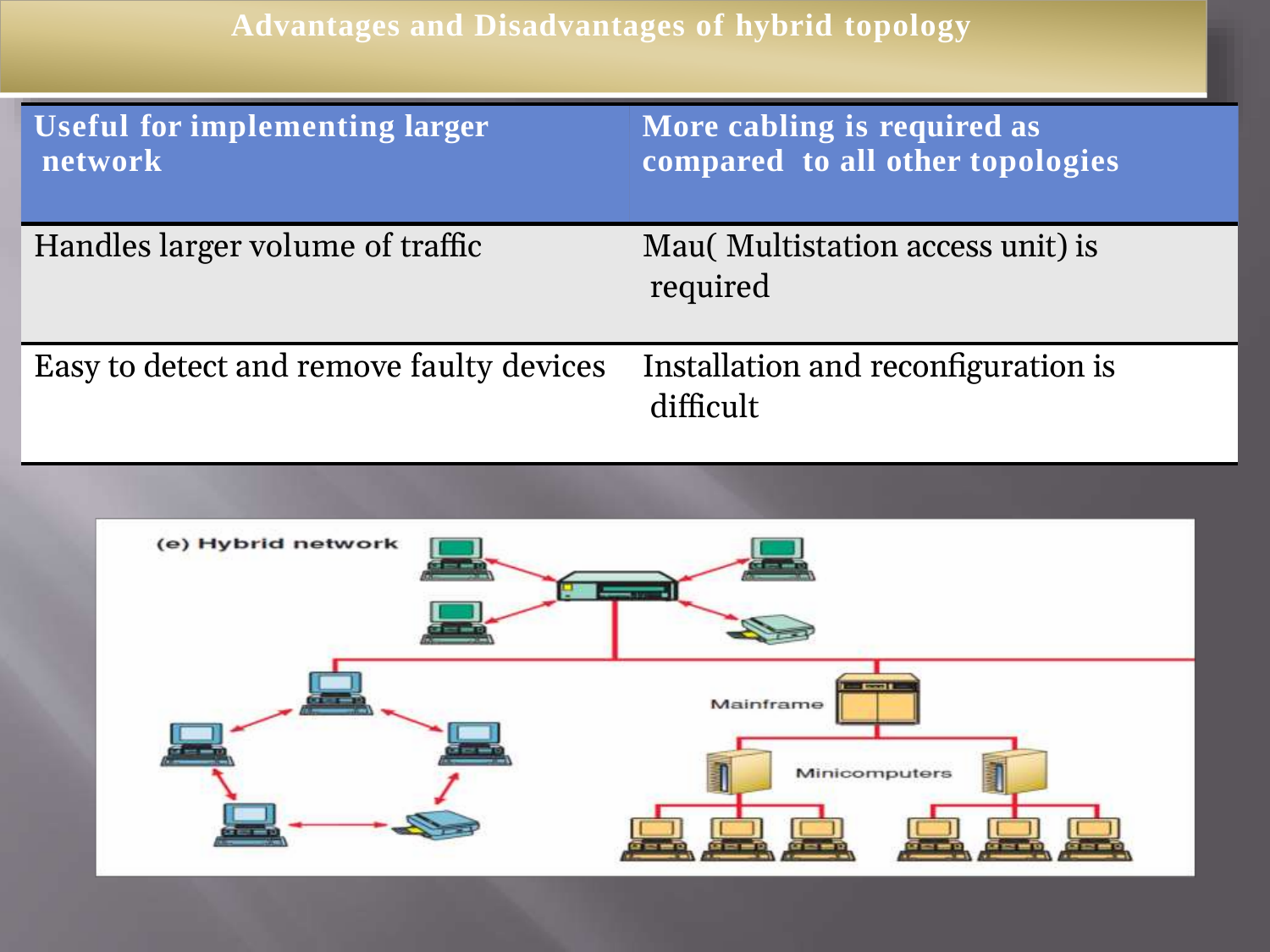

Advantages and Disadvantages of hybrid topology

| Useful for implementing larger network | More cabling is required as compared to all other topologies |
| --- | --- |
| Handles larger volume of traffic | Mau( Multistation access unit) is required |
| Easy to detect and remove faulty devices | Installation and reconfiguration is difficult |